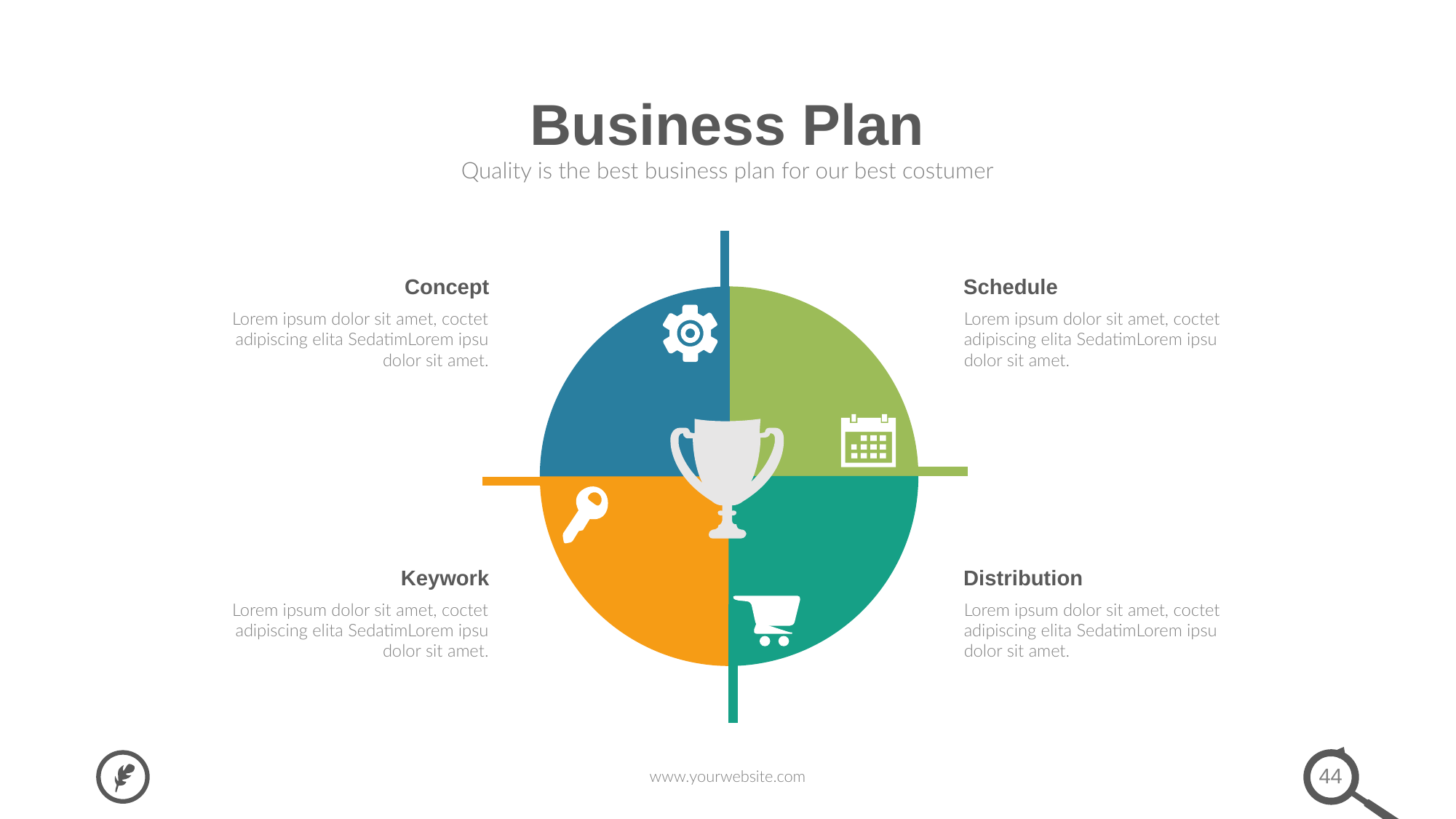

Business Plan
Quality is the best business plan for our best costumer

Concept
Lorem ipsum dolor sit amet, coctet adipiscing elita SedatimLorem ipsu dolor sit amet.
Schedule
Lorem ipsum dolor sit amet, coctet adipiscing elita SedatimLorem ipsu dolor sit amet.

Keywork
Lorem ipsum dolor sit amet, coctet adipiscing elita SedatimLorem ipsu dolor sit amet.
Distribution
Lorem ipsum dolor sit amet, coctet adipiscing elita SedatimLorem ipsu dolor sit amet.

44

www.yourwebsite.com